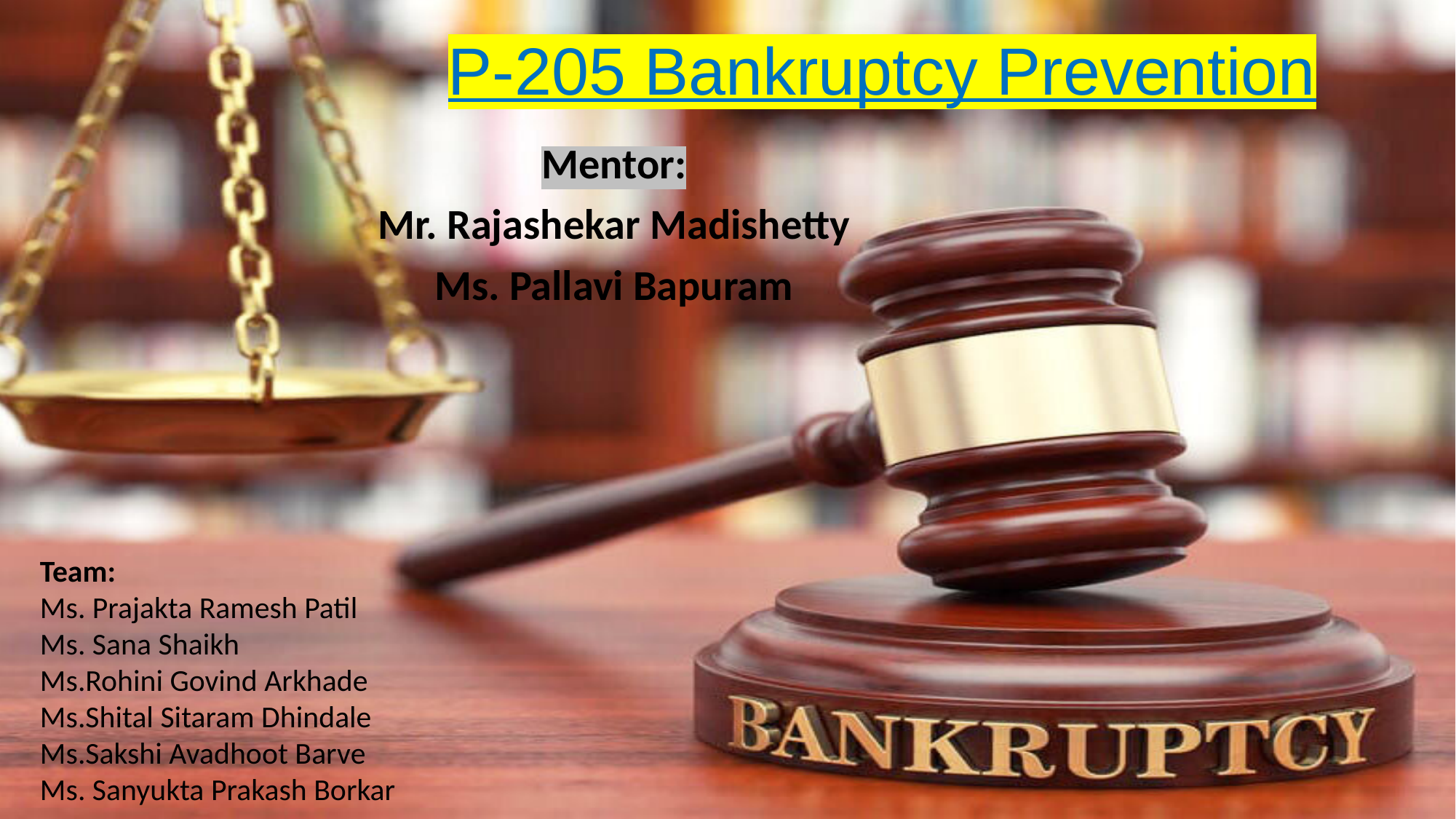

# P-205 Bankruptcy Prevention
Mentor:
Mr. Rajashekar Madishetty
Ms. Pallavi Bapuram

Team:
Ms. Prajakta Ramesh Patil
Ms. Sana Shaikh
Ms.Rohini Govind Arkhade
Ms.Shital Sitaram Dhindale
Ms.Sakshi Avadhoot Barve
Ms. Sanyukta Prakash Borkar